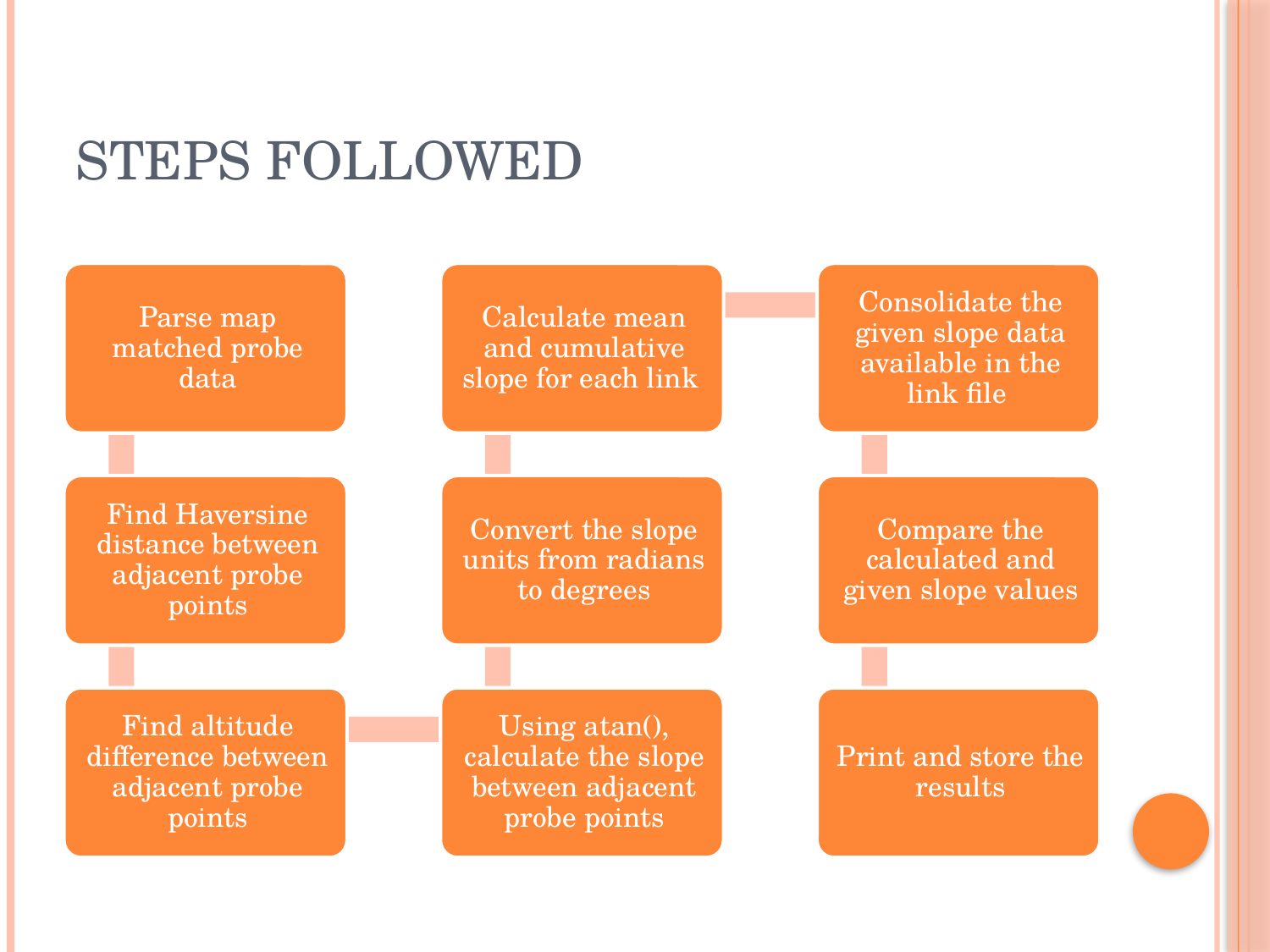

# Steps Followed
Parse map matched probe data
Find Haversine distance between adjacent probe points
Find altitude difference between adjacent probe points
Using atan(), calculate the slope between adjacent probe points
Convert the slope units from radians to degrees
Calculate mean and cumulative slope for each link
Consolidate the given slope data available in the link file
Compare the calculated and given slope values
Print and store the results